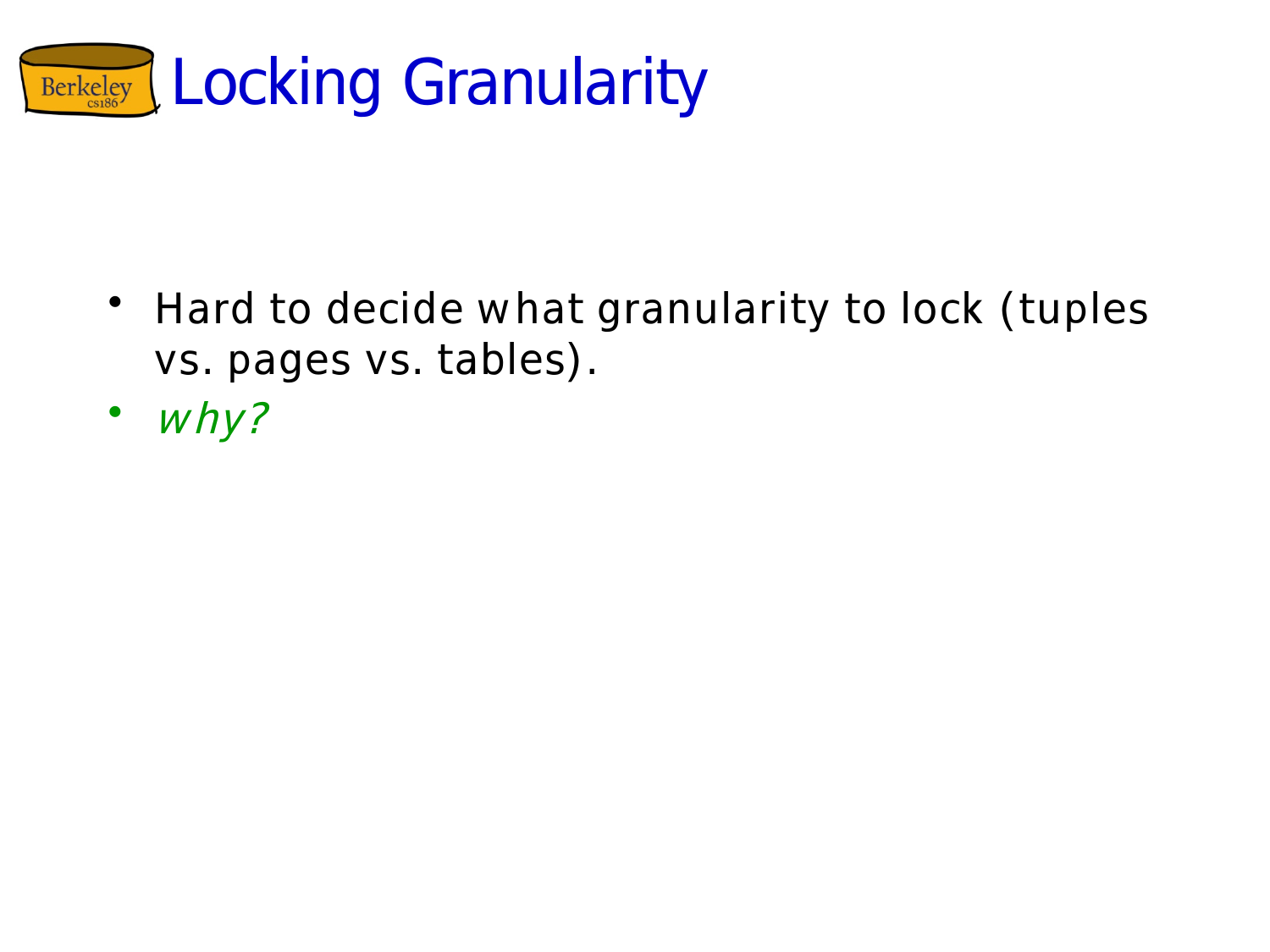

# Locking Granularity
Hard to decide what granularity to lock (tuples vs. pages vs. tables).
why?